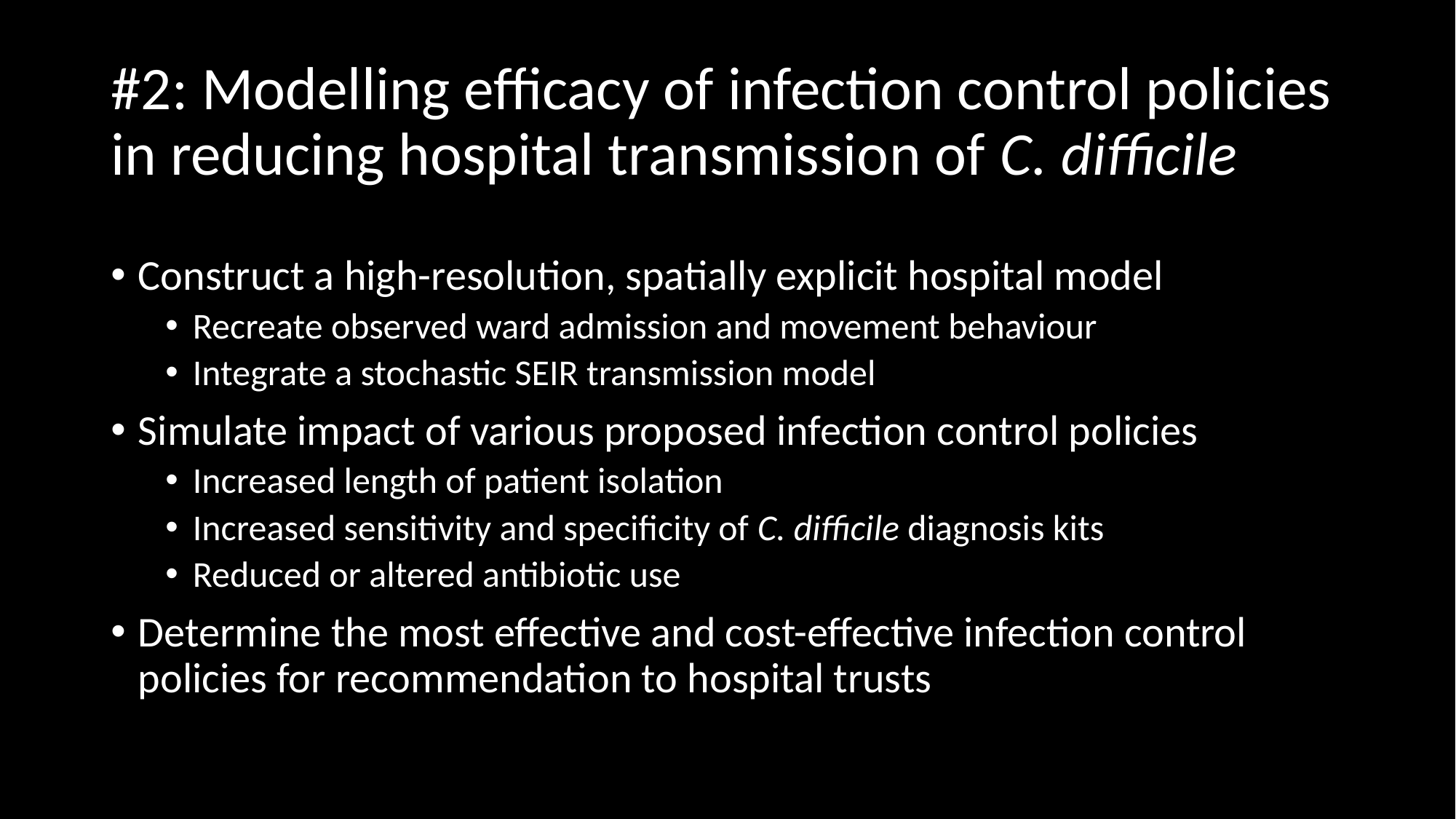

# #2: Modelling efficacy of infection control policies in reducing hospital transmission of C. difficile
Construct a high-resolution, spatially explicit hospital model
Recreate observed ward admission and movement behaviour
Integrate a stochastic SEIR transmission model
Simulate impact of various proposed infection control policies
Increased length of patient isolation
Increased sensitivity and specificity of C. difficile diagnosis kits
Reduced or altered antibiotic use
Determine the most effective and cost-effective infection control policies for recommendation to hospital trusts